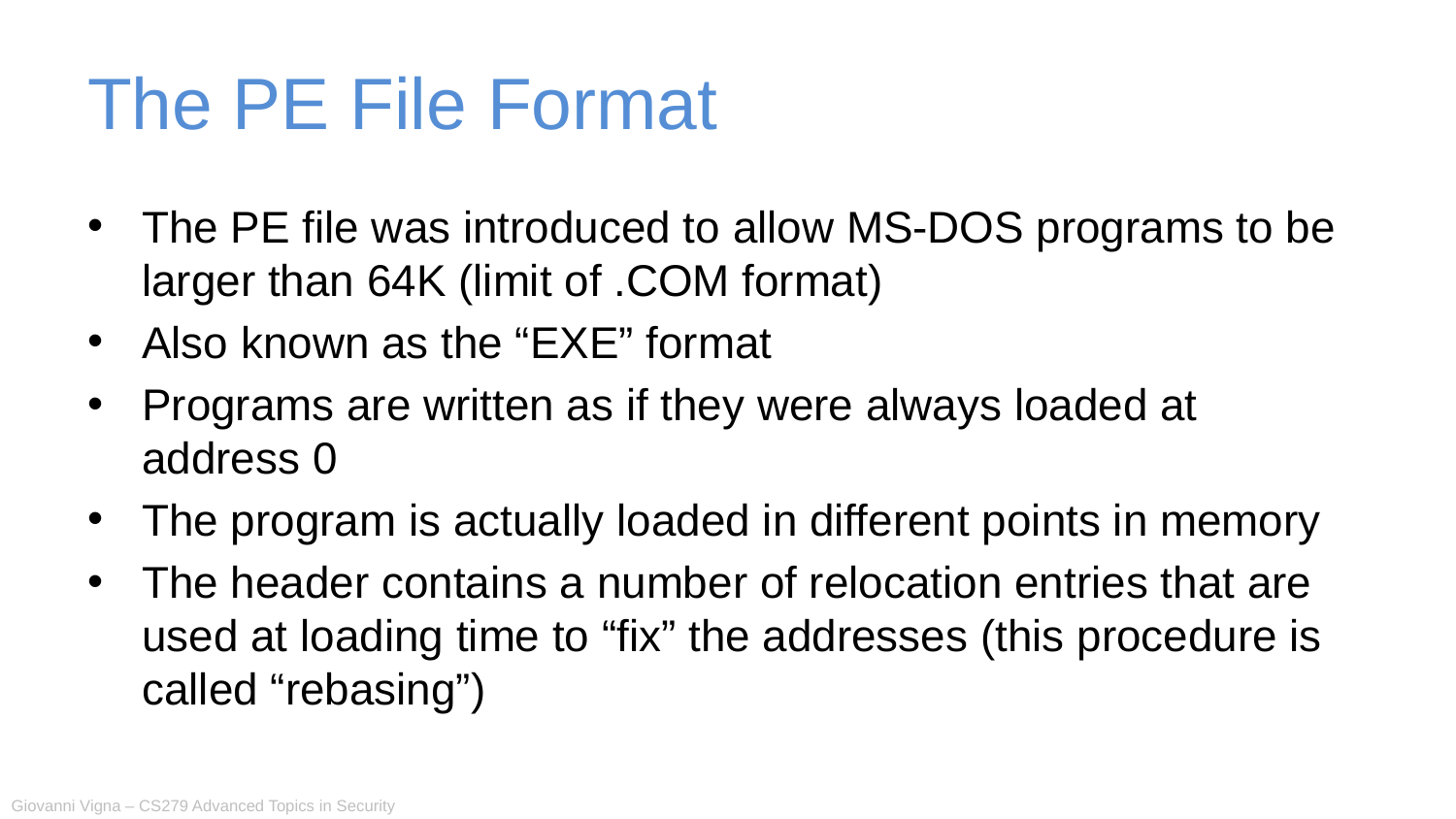

# The PE File Format
The PE file was introduced to allow MS-DOS programs to be larger than 64K (limit of .COM format)
Also known as the “EXE” format
Programs are written as if they were always loaded at address 0
The program is actually loaded in different points in memory
The header contains a number of relocation entries that are used at loading time to “fix” the addresses (this procedure is called “rebasing”)